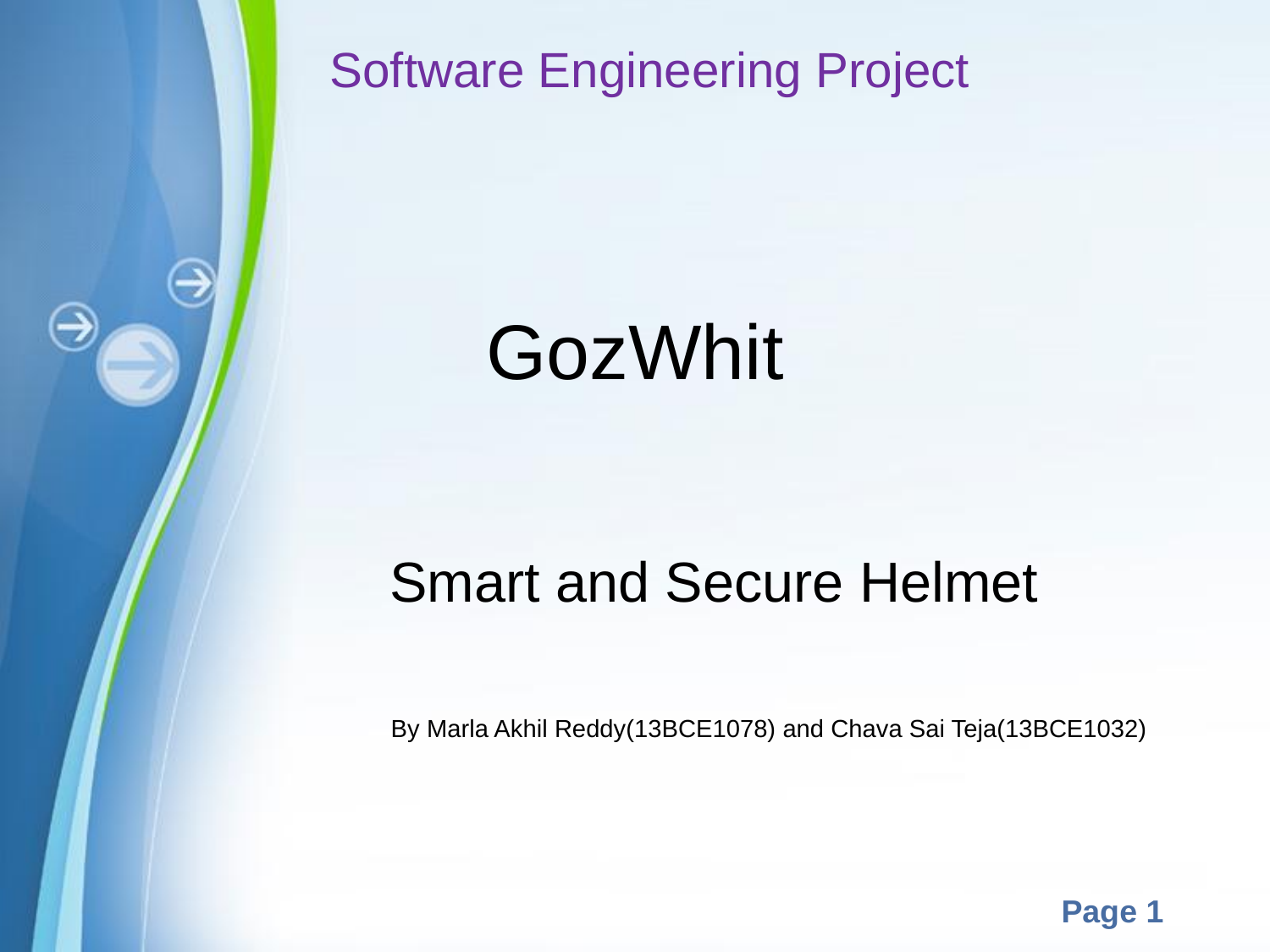

Software Engineering Project
# GozWhit
Smart and Secure Helmet

       By Marla Akhil Reddy(13BCE1078) and Chava Sai Teja(13BCE1032)